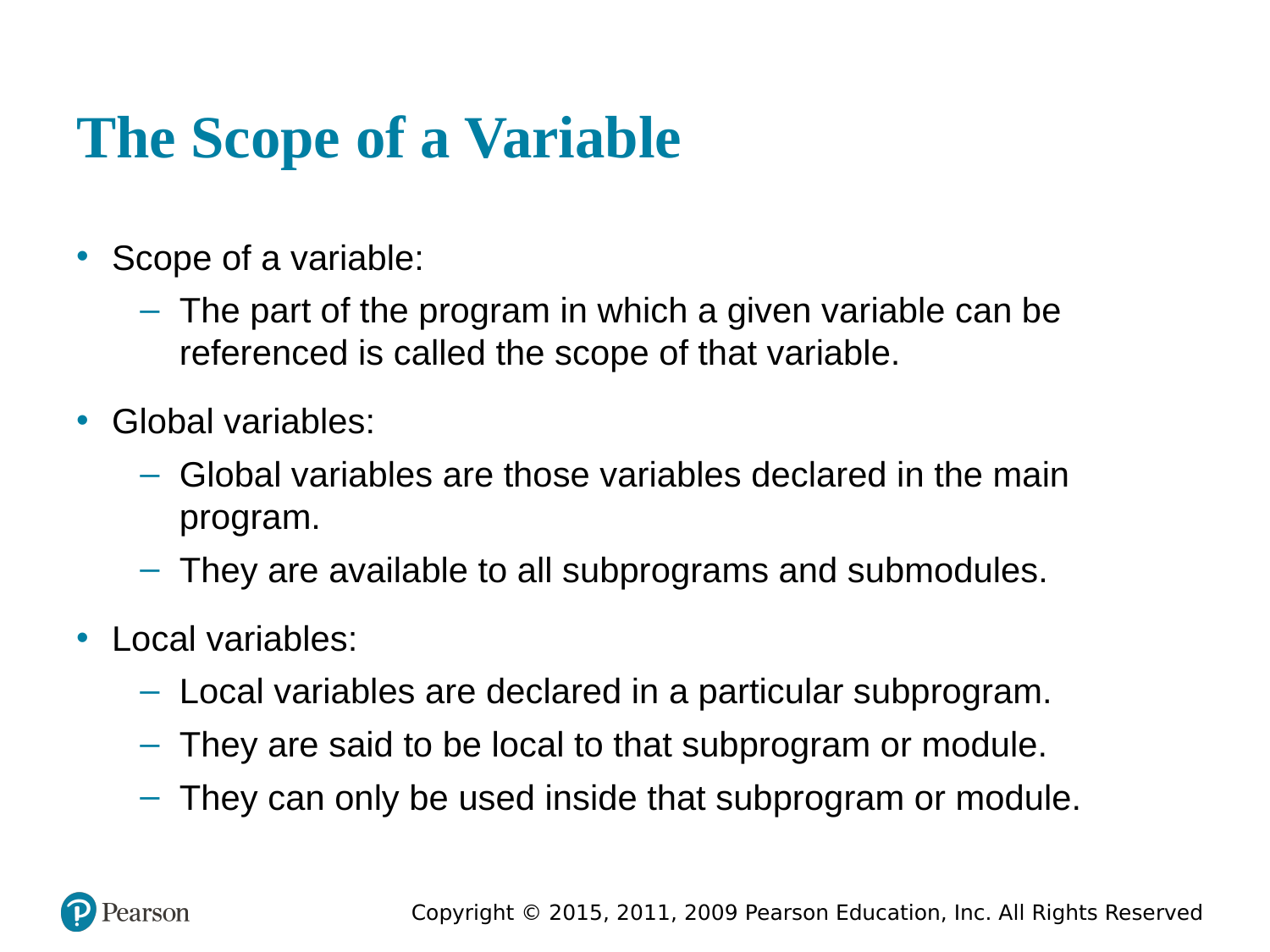

# The Scope of a Variable
Scope of a variable:
The part of the program in which a given variable can be referenced is called the scope of that variable.
Global variables:
Global variables are those variables declared in the main program.
They are available to all subprograms and submodules.
Local variables:
Local variables are declared in a particular subprogram.
They are said to be local to that subprogram or module.
They can only be used inside that subprogram or module.